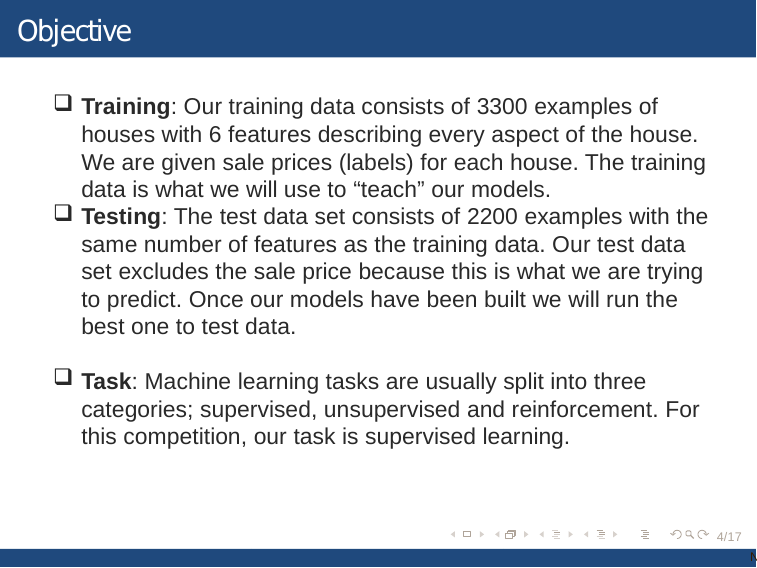

# Objective
Training: Our training data consists of 3300 examples of houses with 6 features describing every aspect of the house. We are given sale prices (labels) for each house. The training data is what we will use to “teach” our models.
Testing: The test data set consists of 2200 examples with the same number of features as the training data. Our test data set excludes the sale price because this is what we are trying to predict. Once our models have been built we will run the best one to test data.

Task: Machine learning tasks are usually split into three categories; supervised, unsupervised and reinforcement. For this competition, our task is supervised learning.

4/17

N